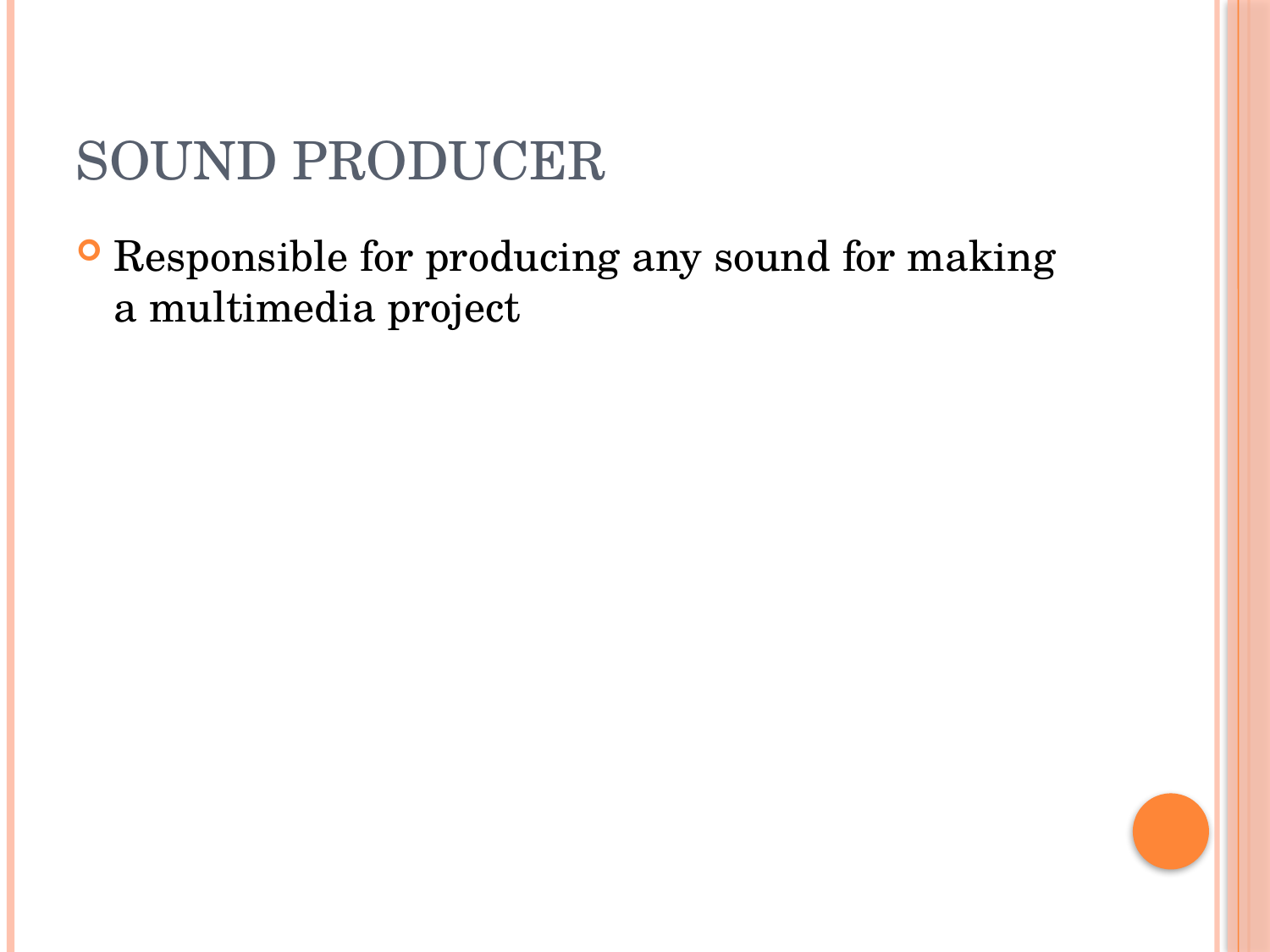

# Sound Producer
Responsible for producing any sound for making a multimedia project